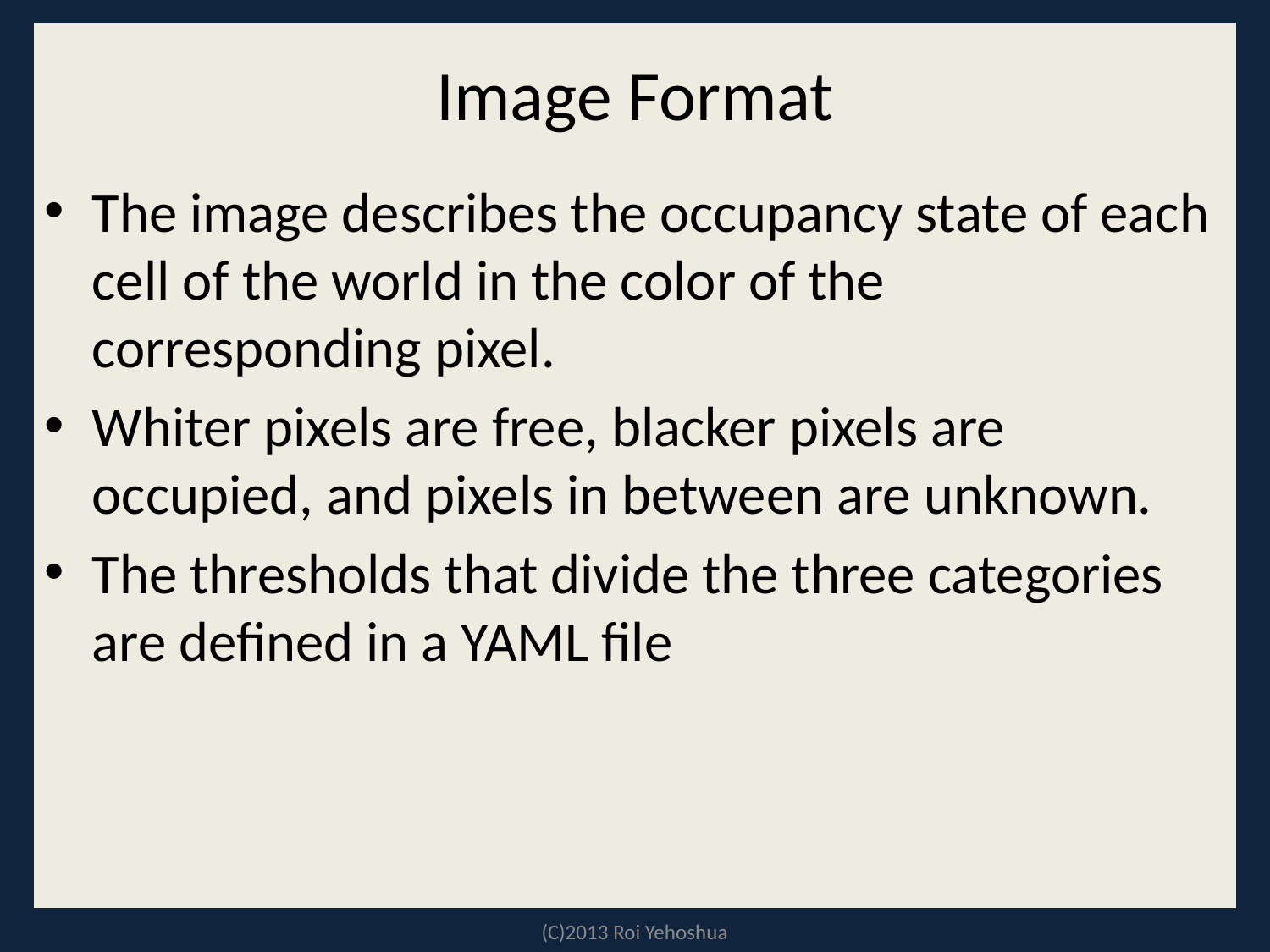

# Image Format
The image describes the occupancy state of each cell of the world in the color of the corresponding pixel.
Whiter pixels are free, blacker pixels are occupied, and pixels in between are unknown.
The thresholds that divide the three categories are defined in a YAML file

(C)2013 Roi Yehoshua